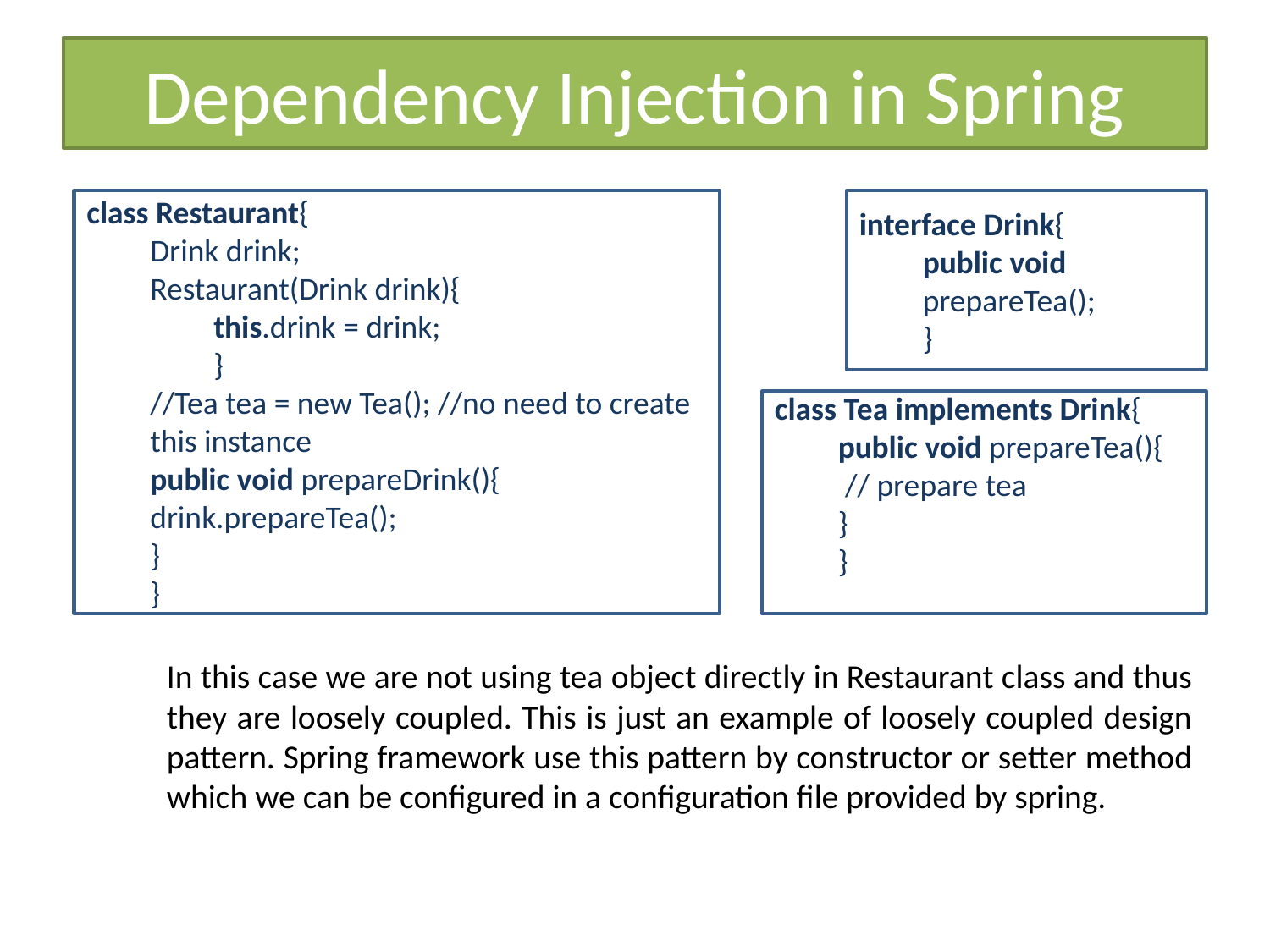

# Dependency Injection in Spring

	In this case we are not using tea object directly in Restaurant class and thus they are loosely coupled. This is just an example of loosely coupled design pattern. Spring framework use this pattern by constructor or setter method which we can be configured in a configuration file provided by spring.
class Restaurant{
Drink drink;
Restaurant(Drink drink){
this.drink = drink;
}
//Tea tea = new Tea(); //no need to create this instance
public void prepareDrink(){
drink.prepareTea();
}
}
interface Drink{
public void prepareTea();
}
class Tea implements Drink{
public void prepareTea(){
 // prepare tea
}
}